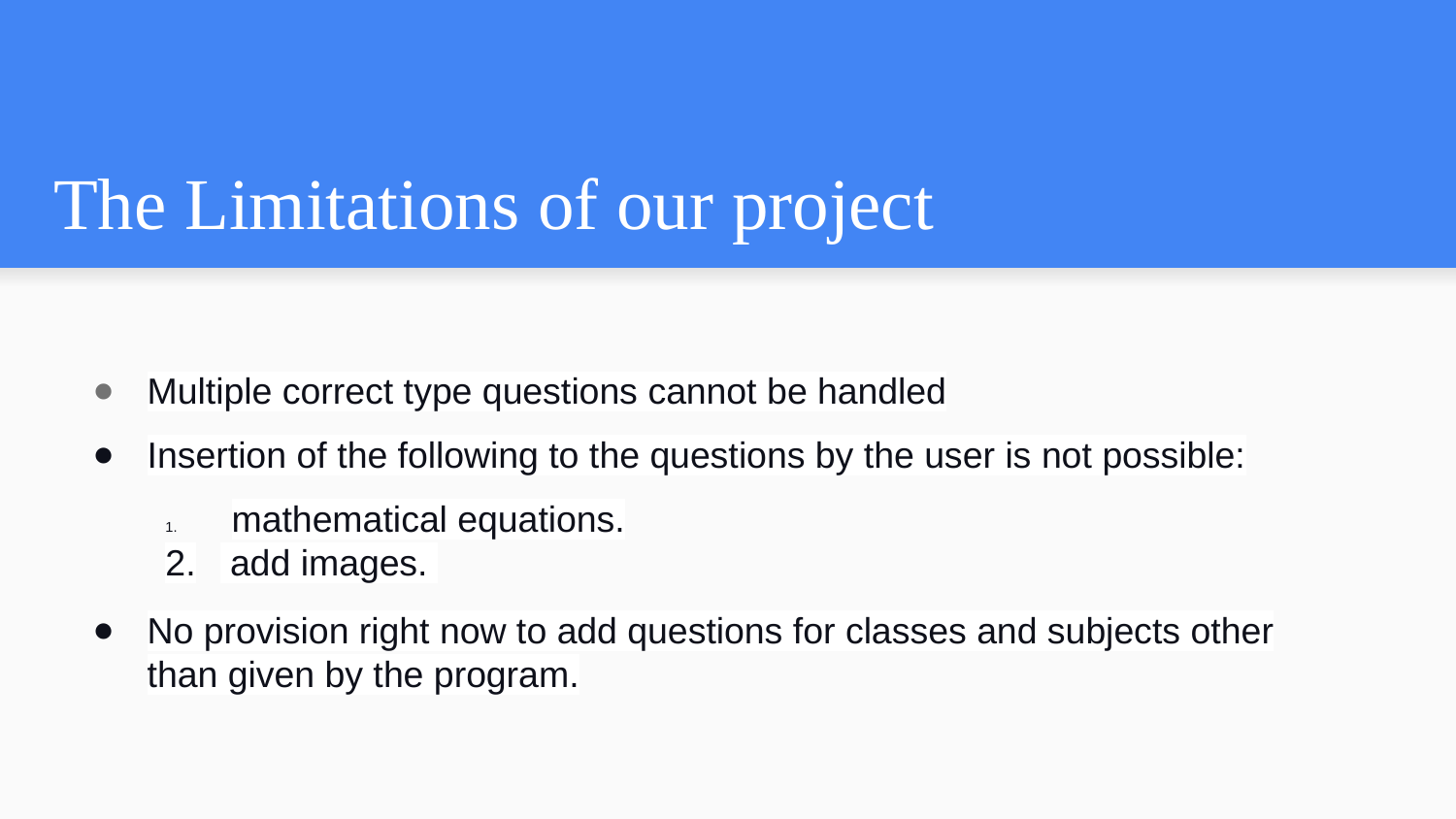

# The Limitations of our project
Multiple correct type questions cannot be handled
Insertion of the following to the questions by the user is not possible:
   mathematical equations.
 add images.
No provision right now to add questions for classes and subjects other than given by the program.